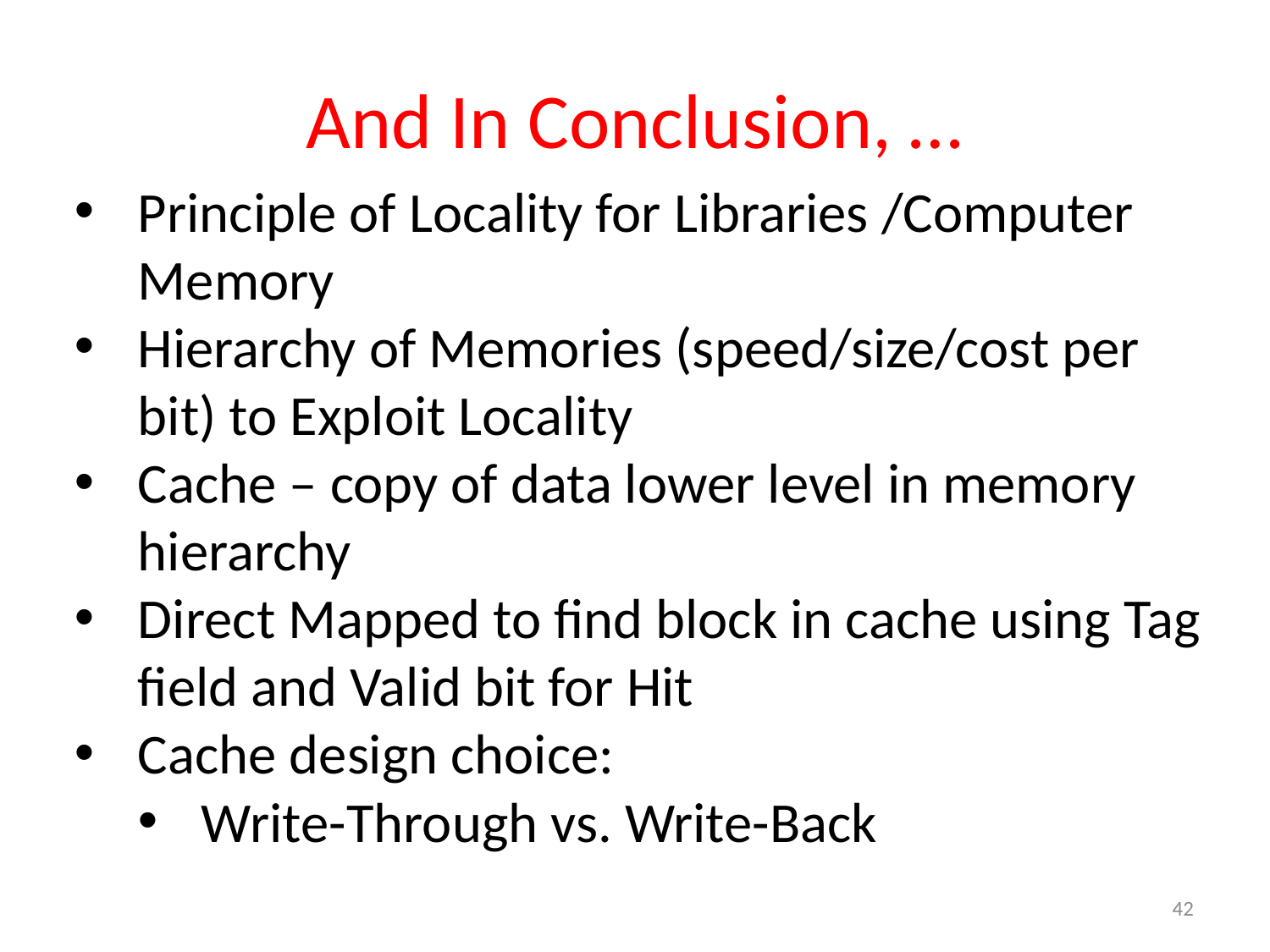

# And In Conclusion, …
Principle of Locality for Libraries /Computer Memory
Hierarchy of Memories (speed/size/cost per bit) to Exploit Locality
Cache – copy of data lower level in memory hierarchy
Direct Mapped to find block in cache using Tag field and Valid bit for Hit
Cache design choice:
Write-Through vs. Write-Back

42